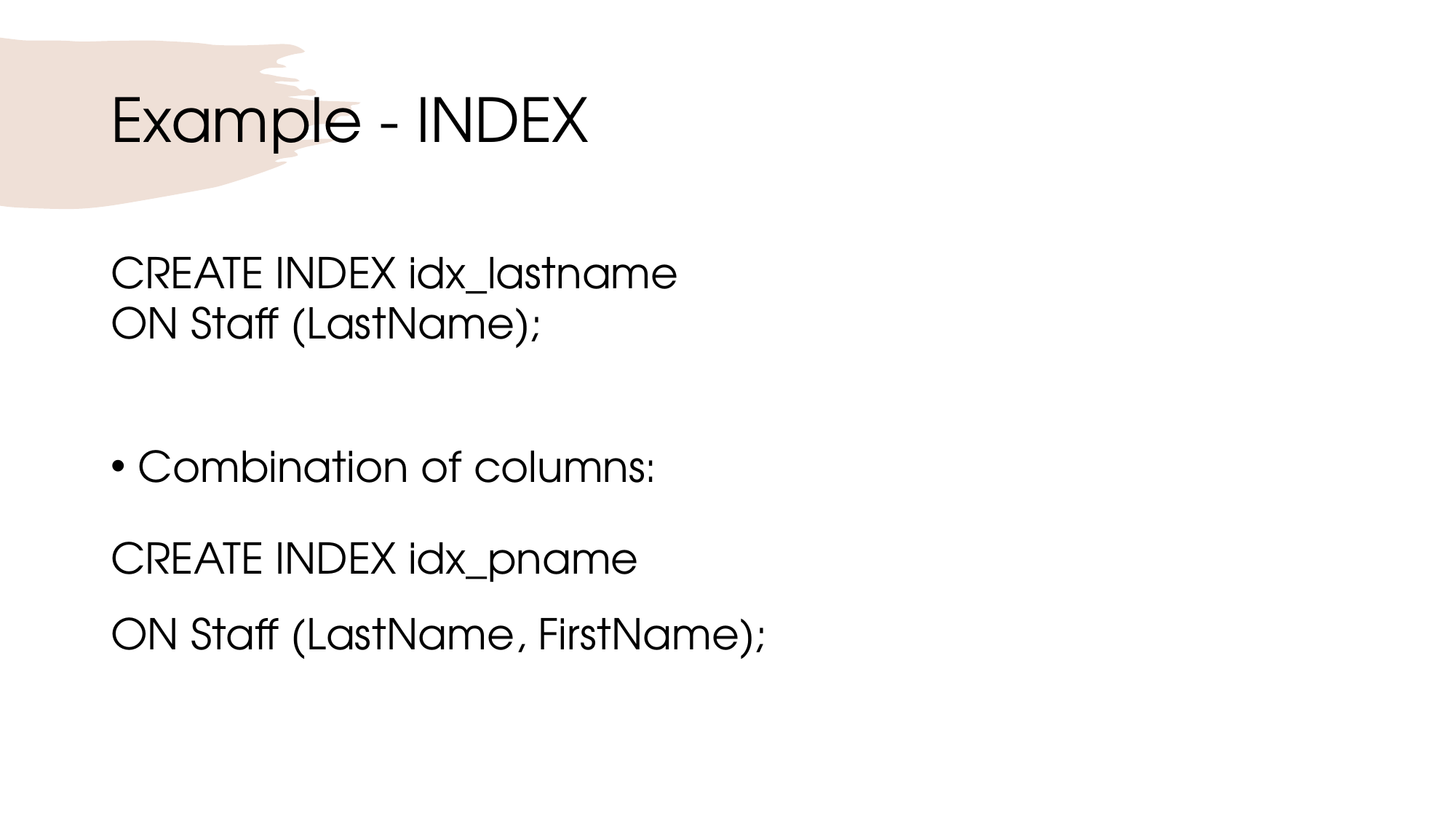

# Example - INDEX
CREATE INDEX idx_lastname
ON Staff (LastName);

Combination of columns:
CREATE INDEX idx_pname
ON Staff (LastName, FirstName);